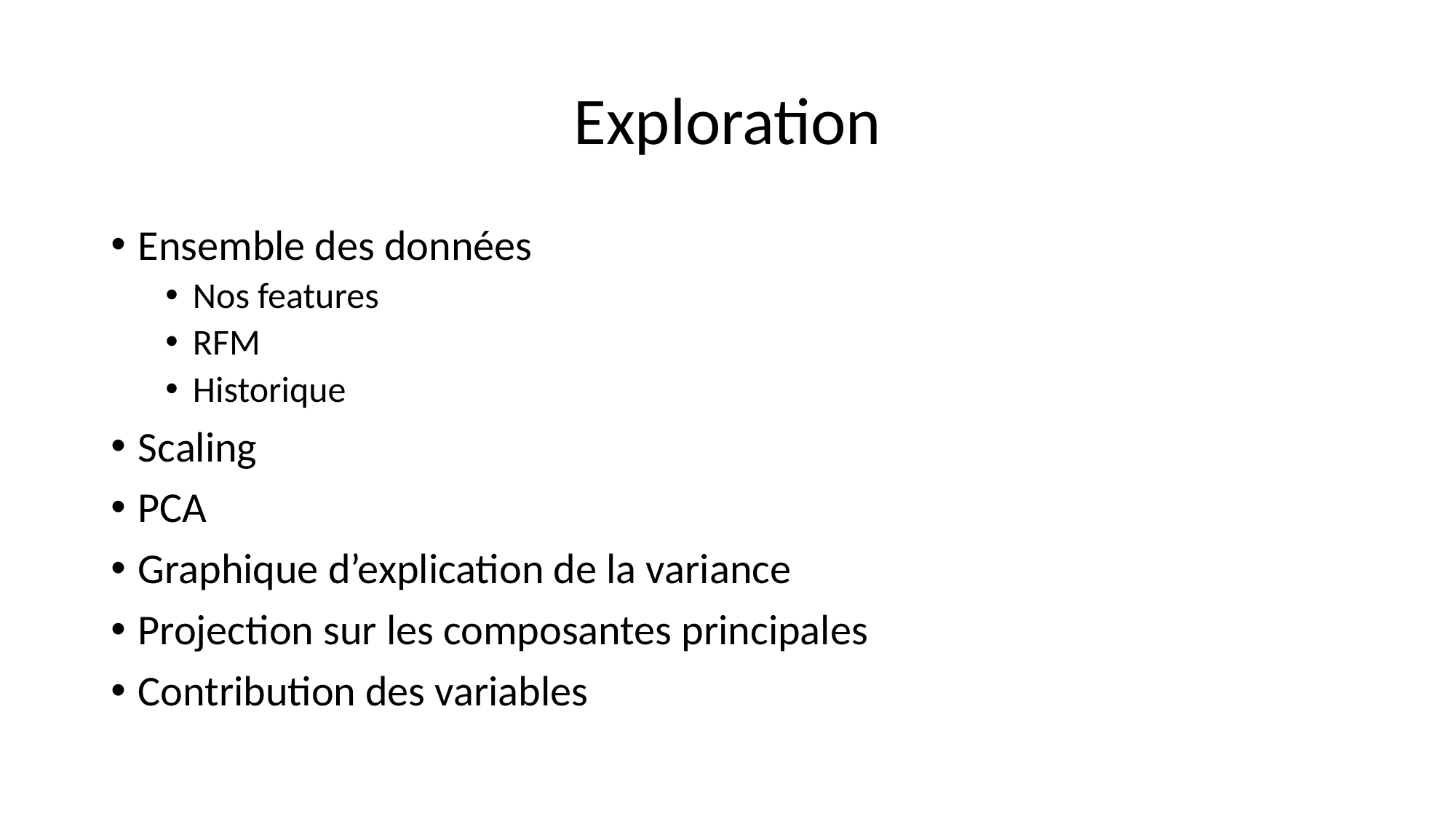

# Exploration
Ensemble des données
Nos features
RFM
Historique
Scaling
PCA
Graphique d’explication de la variance
Projection sur les composantes principales
Contribution des variables